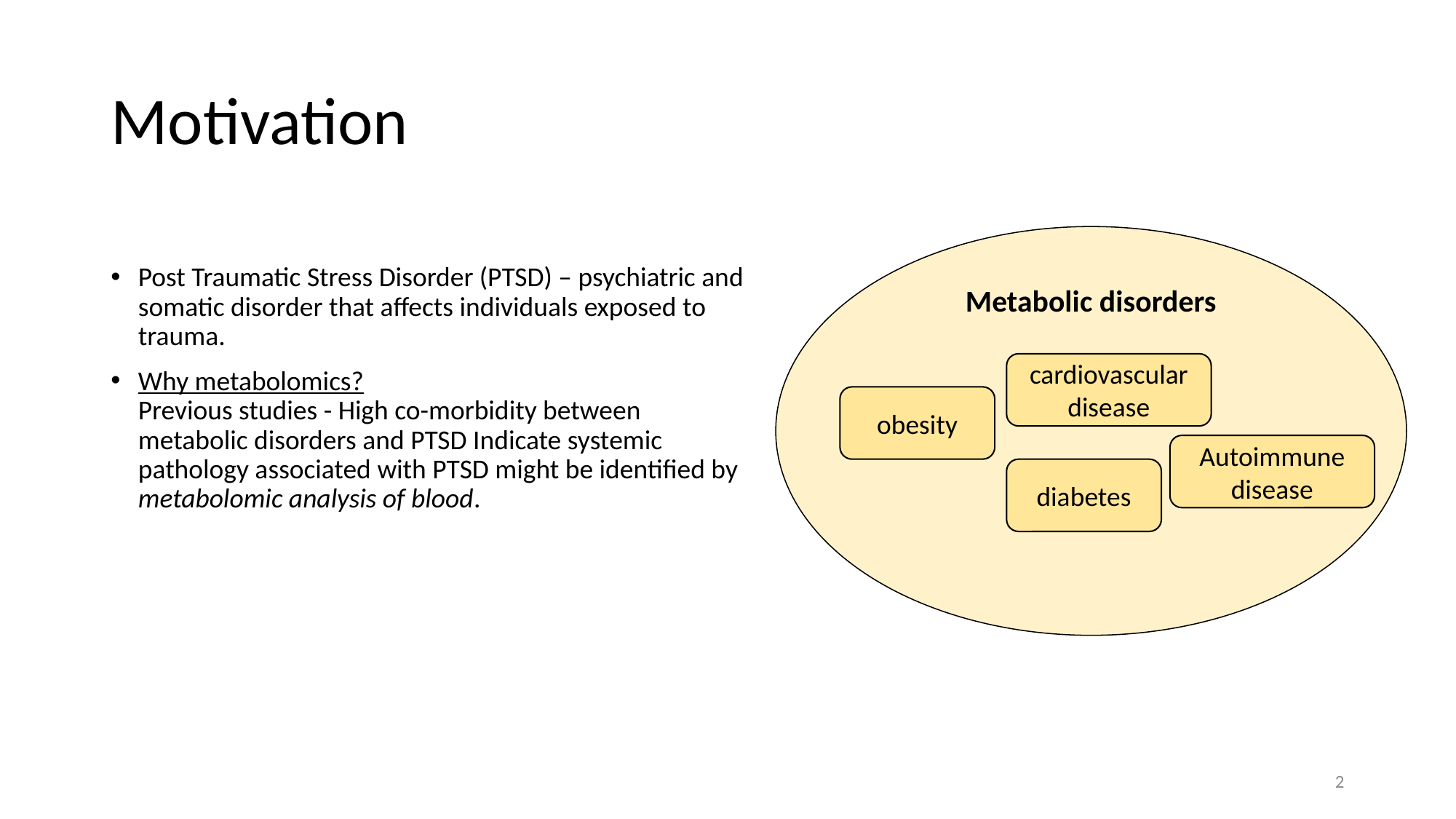

# Motivation

Post Traumatic Stress Disorder (PTSD) – psychiatric and somatic disorder that affects individuals exposed to trauma.
Why metabolomics?
Previous studies - High co-morbidity between metabolic disorders and PTSD Indicate systemic pathology associated with PTSD might be identified by metabolomic analysis of blood.

Metabolic disorders
cardiovascular disease
obesity
Autoimmune disease
diabetes
2